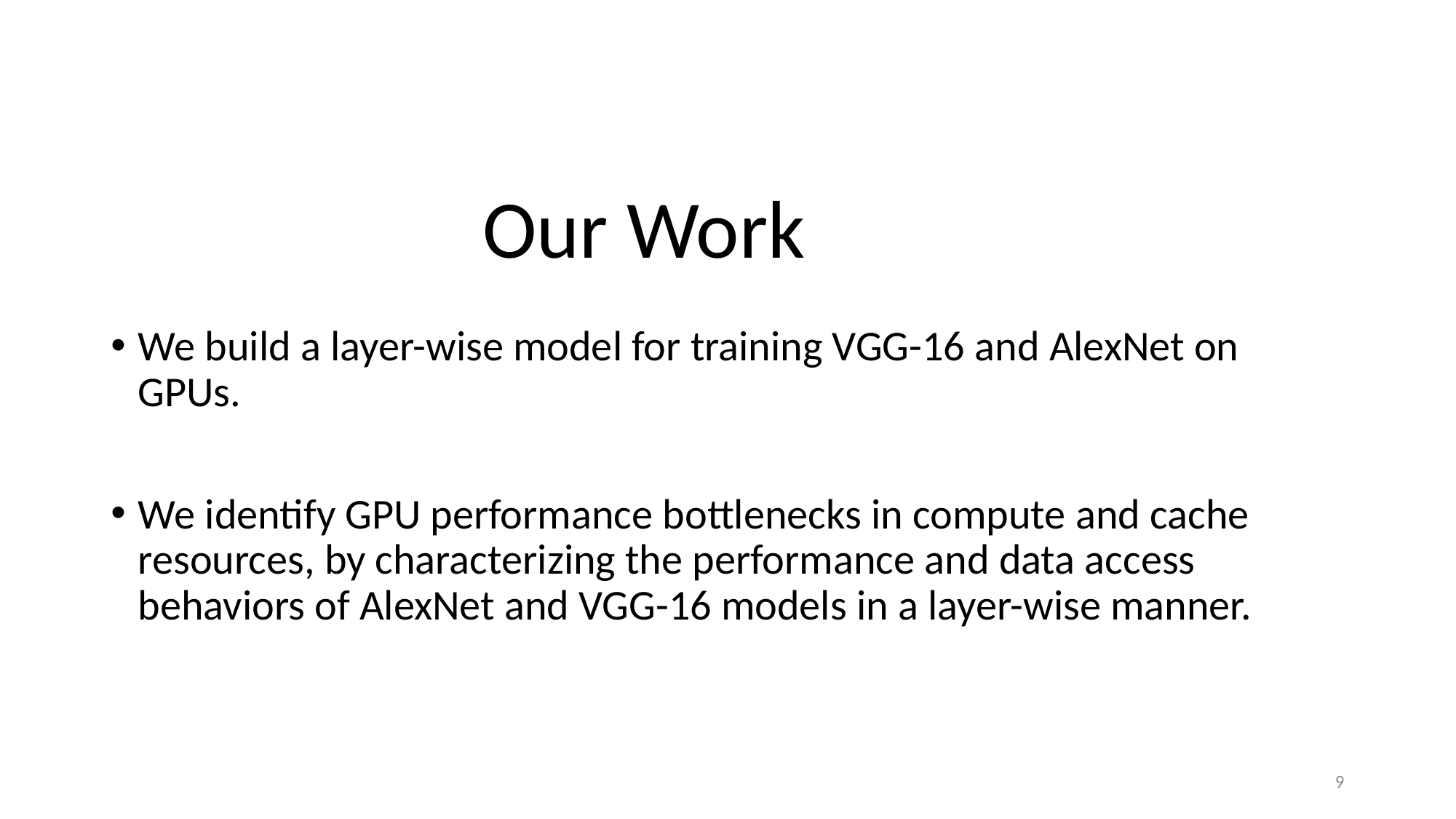

# Our Work

We build a layer-wise model for training VGG-16 and AlexNet on GPUs.

We identify GPU performance bottlenecks in compute and cache resources, by characterizing the performance and data access behaviors of AlexNet and VGG-16 models in a layer-wise manner.
9